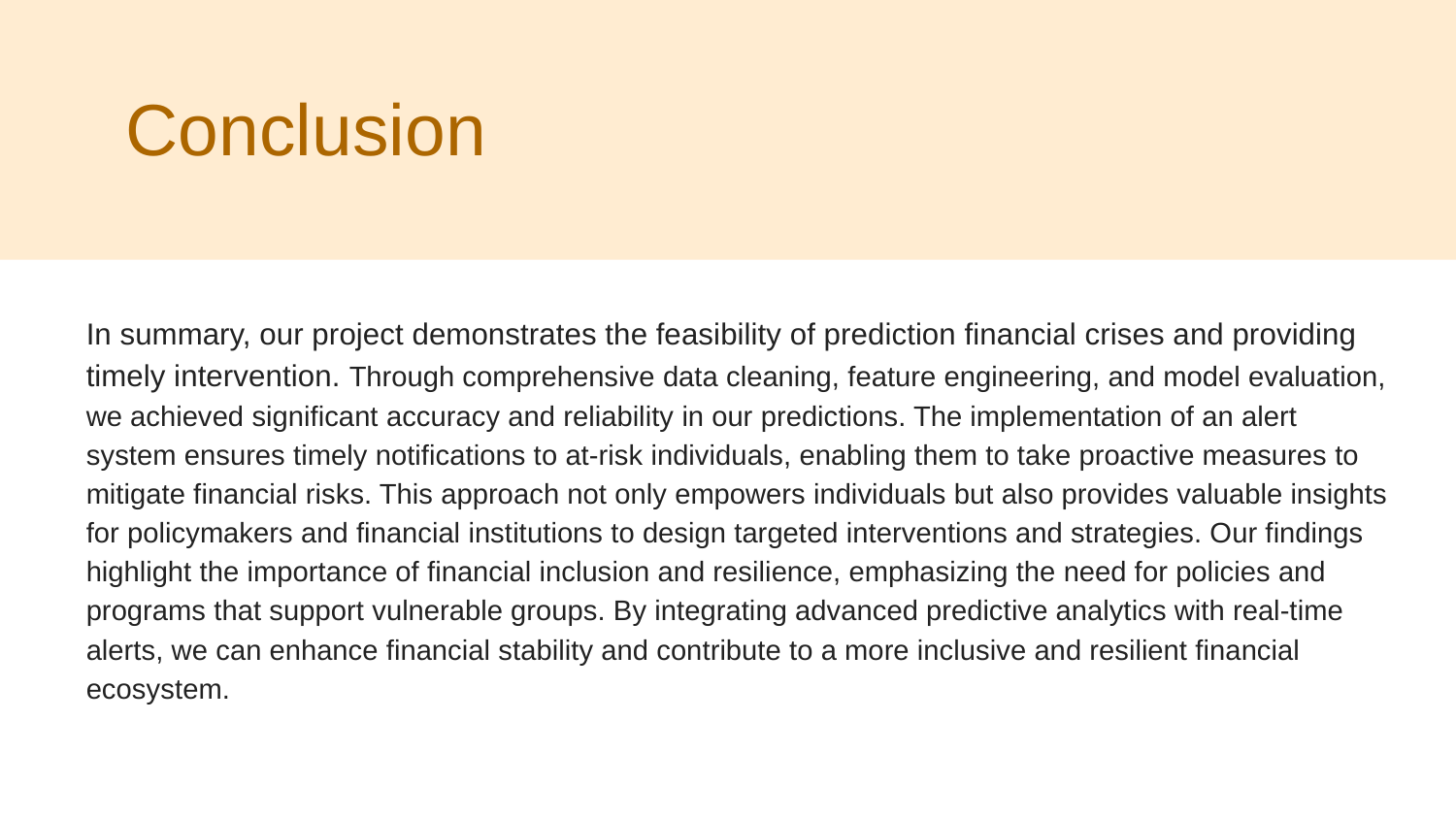

Conclusion
In summary, our project demonstrates the feasibility of prediction financial crises and providing timely intervention. Through comprehensive data cleaning, feature engineering, and model evaluation, we achieved significant accuracy and reliability in our predictions. The implementation of an alert system ensures timely notifications to at-risk individuals, enabling them to take proactive measures to mitigate financial risks. This approach not only empowers individuals but also provides valuable insights for policymakers and financial institutions to design targeted interventions and strategies. Our findings highlight the importance of financial inclusion and resilience, emphasizing the need for policies and programs that support vulnerable groups. By integrating advanced predictive analytics with real-time alerts, we can enhance financial stability and contribute to a more inclusive and resilient financial ecosystem.